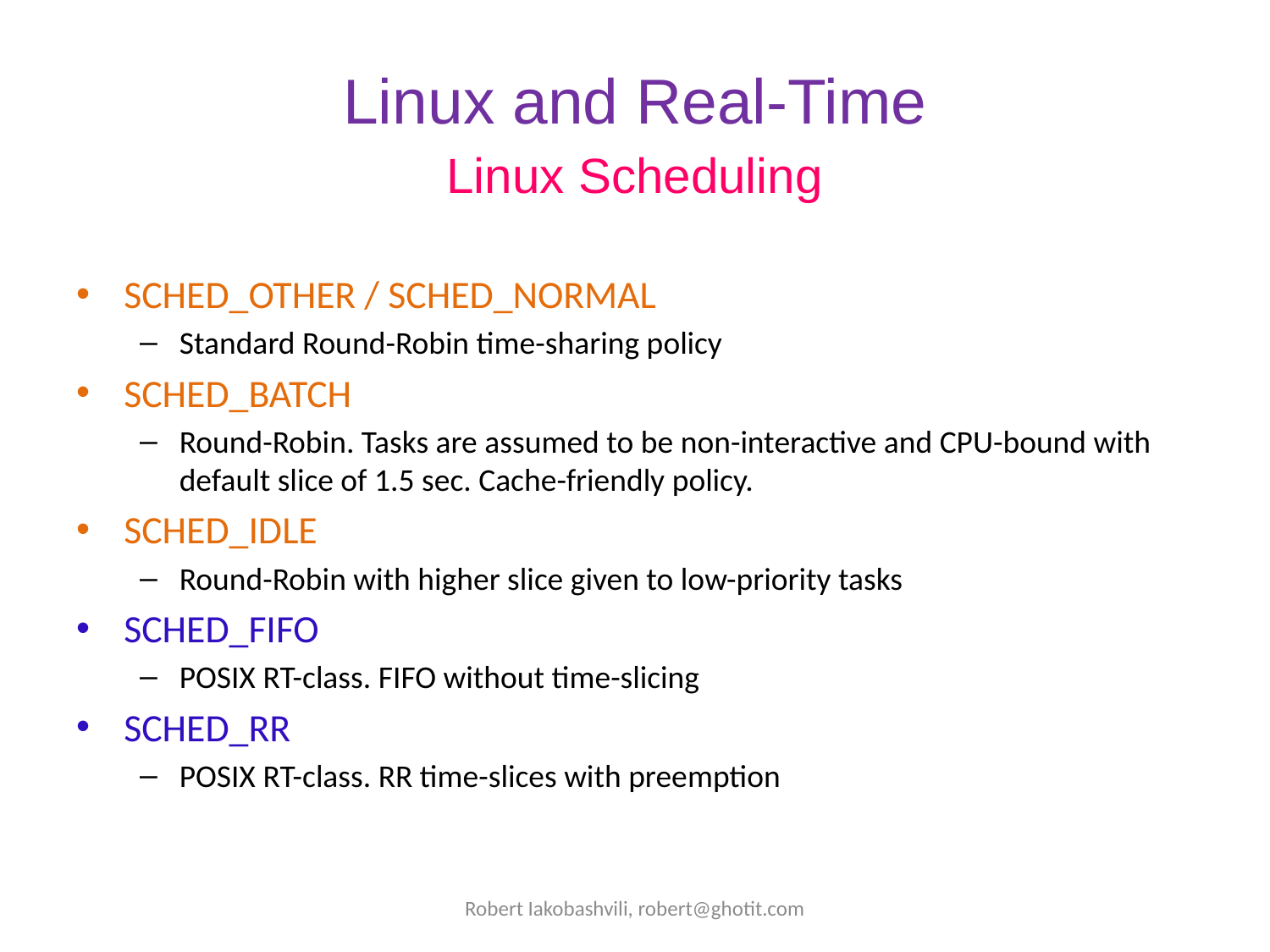

# Linux and Real-Time
Linux Scheduling

SCHED_OTHER / SCHED_NORMAL
Standard Round-Robin time-sharing policy
SCHED_BATCH
Round-Robin. Tasks are assumed to be non-interactive and CPU-bound with default slice of 1.5 sec. Cache-friendly policy.
SCHED_IDLE
Round-Robin with higher slice given to low-priority tasks
SCHED_FIFO
POSIX RT-class. FIFO without time-slicing
SCHED_RR
POSIX RT-class. RR time-slices with preemption

Robert Iakobashvili, robert@ghotit.com